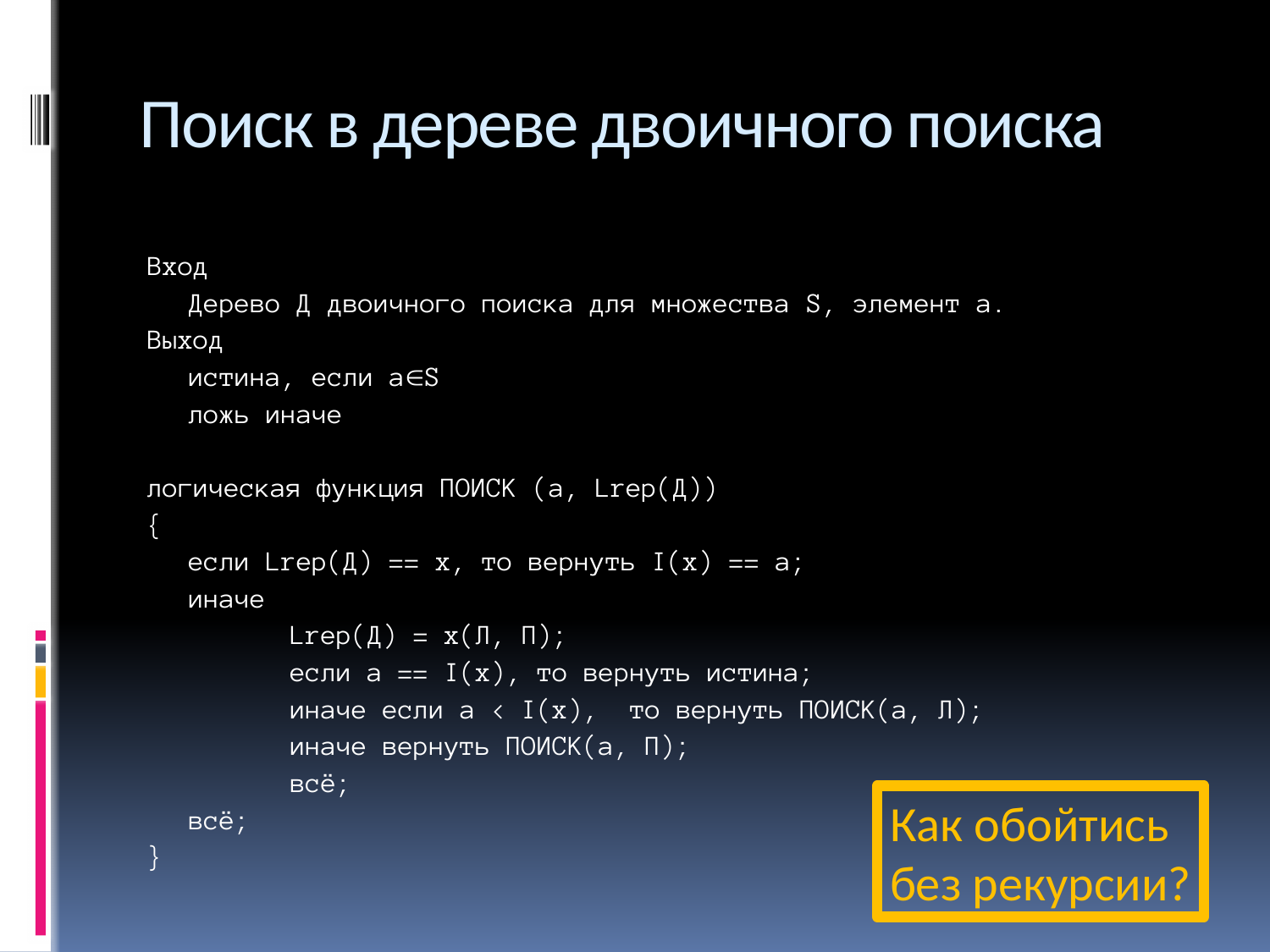

# Поиск в дереве двоичного поиска
Вход
	Дерево Д двоичного поиска для множества S, элемент a.
Выход
	истина, если a∈S
	ложь иначе

логическая функция ПОИСК (a, Lrep(Д))
{
	если Lrep(Д) == x, то вернуть I(x) == a;
	иначе
		Lrep(Д) = x(Л, П);
		если а == I(х), то вернуть истина;
		иначе если a < I(x),  то вернуть ПОИСК(а, Л);
		иначе вернуть ПОИСК(а, П);
		всё;
	всё;
}
Как обойтись
без рекурсии?